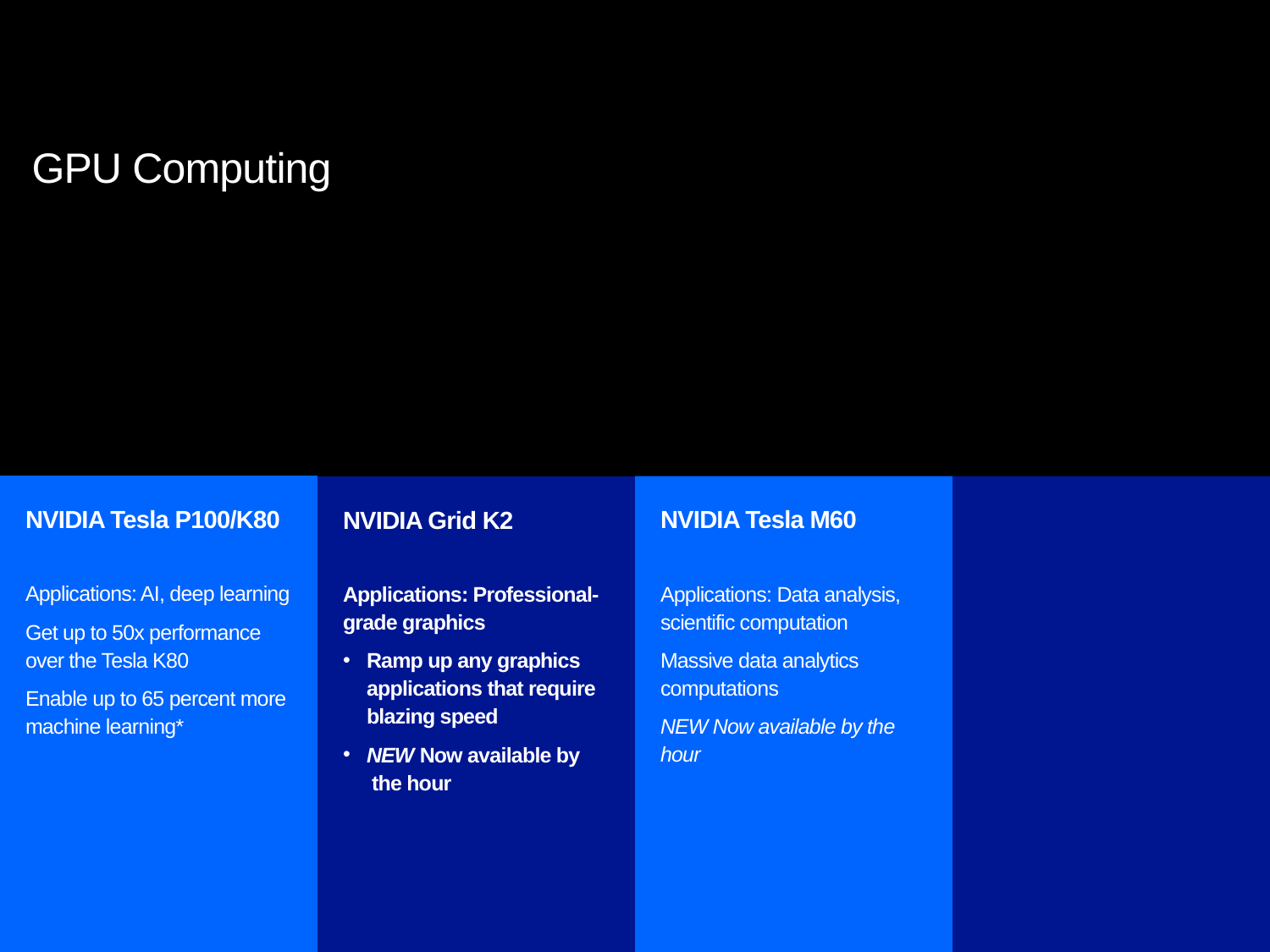

GPU Computing
NVIDIA Tesla P100/K80

Applications: AI, deep learning
Get up to 50x performance over the Tesla K80
Enable up to 65 percent more machine learning*

NVIDIA Tesla M60

Applications: Data analysis, scientific computation
Massive data analytics computations
NEW Now available by the hour

NVIDIA Grid K2

Applications: Professional-grade graphics
Ramp up any graphics applications that require blazing speed
NEW Now available by
 the hour

32